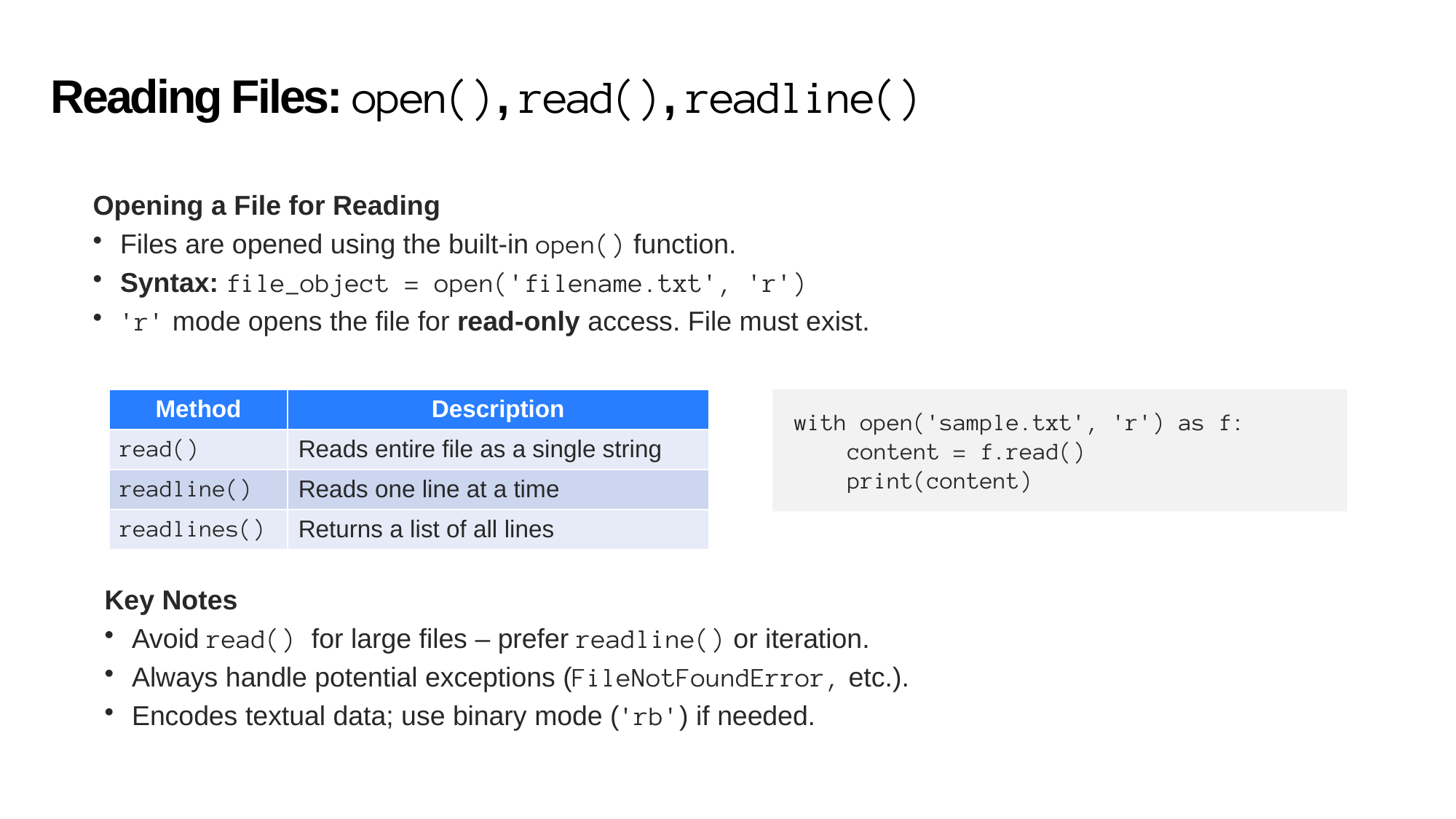

# Reading Files: open(), read(), readline()
Opening a File for Reading
Files are opened using the built-in open() function.
Syntax: file_object = open('filename.txt', 'r')
'r' mode opens the file for read-only access. File must exist.
with open('sample.txt', 'r') as f:
    content = f.read()
    print(content)
| Method | Description |
| --- | --- |
| read() | Reads entire file as a single string |
| readline() | Reads one line at a time |
| readlines() | Returns a list of all lines |
Key Notes
Avoid read() for large files – prefer readline() or iteration.
Always handle potential exceptions (FileNotFoundError, etc.).
Encodes textual data; use binary mode ('rb') if needed.